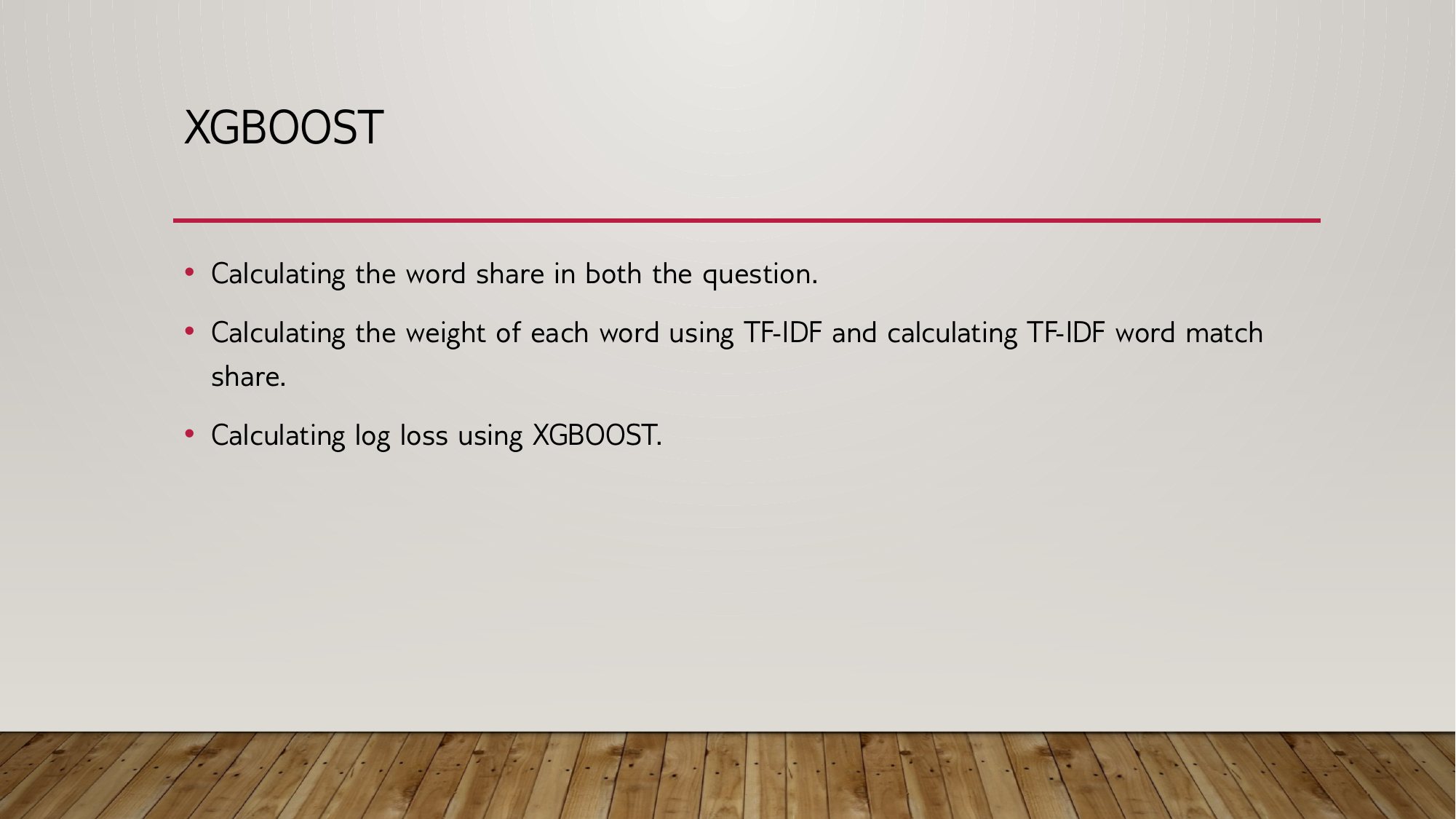

# xgboost
Calculating the word share in both the question.
Calculating the weight of each word using TF-IDF and calculating TF-IDF word match share.
Calculating log loss using XGBOOST.